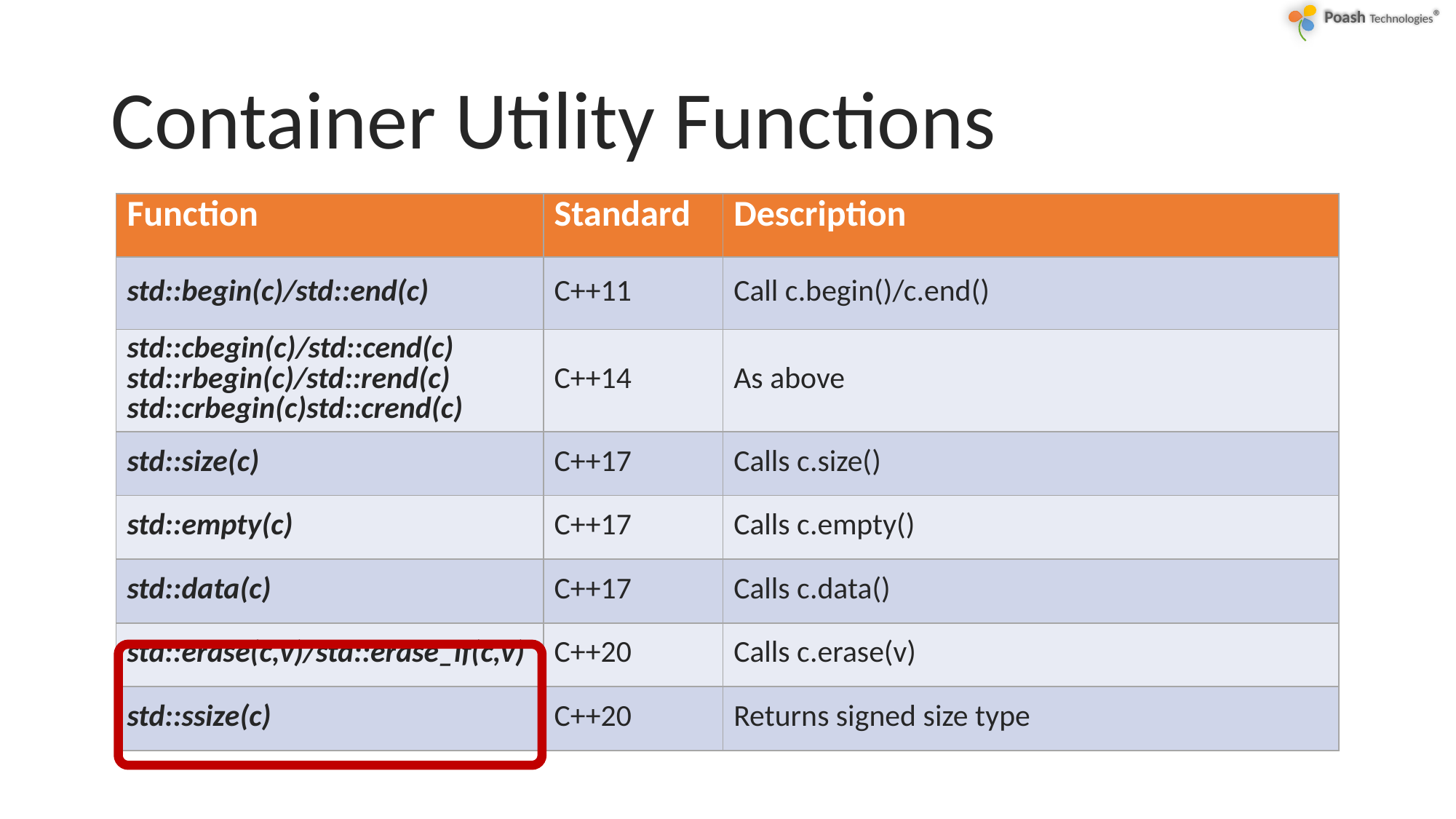

# Container Utility Functions
| Function | Standard | Description |
| --- | --- | --- |
| std::begin(c)/std::end(c) | C++11 | Call c.begin()/c.end() |
| std::cbegin(c)/std::cend(c) std::rbegin(c)/std::rend(c) std::crbegin(c)std::crend(c) | C++14 | As above |
| std::size(c) | C++17 | Calls c.size() |
| std::empty(c) | C++17 | Calls c.empty() |
| std::data(c) | C++17 | Calls c.data() |
| std::erase(c,v)/std::erase\_if(c,v) | C++20 | Calls c.erase(v) |
| std::ssize(c) | C++20 | Returns signed size type |